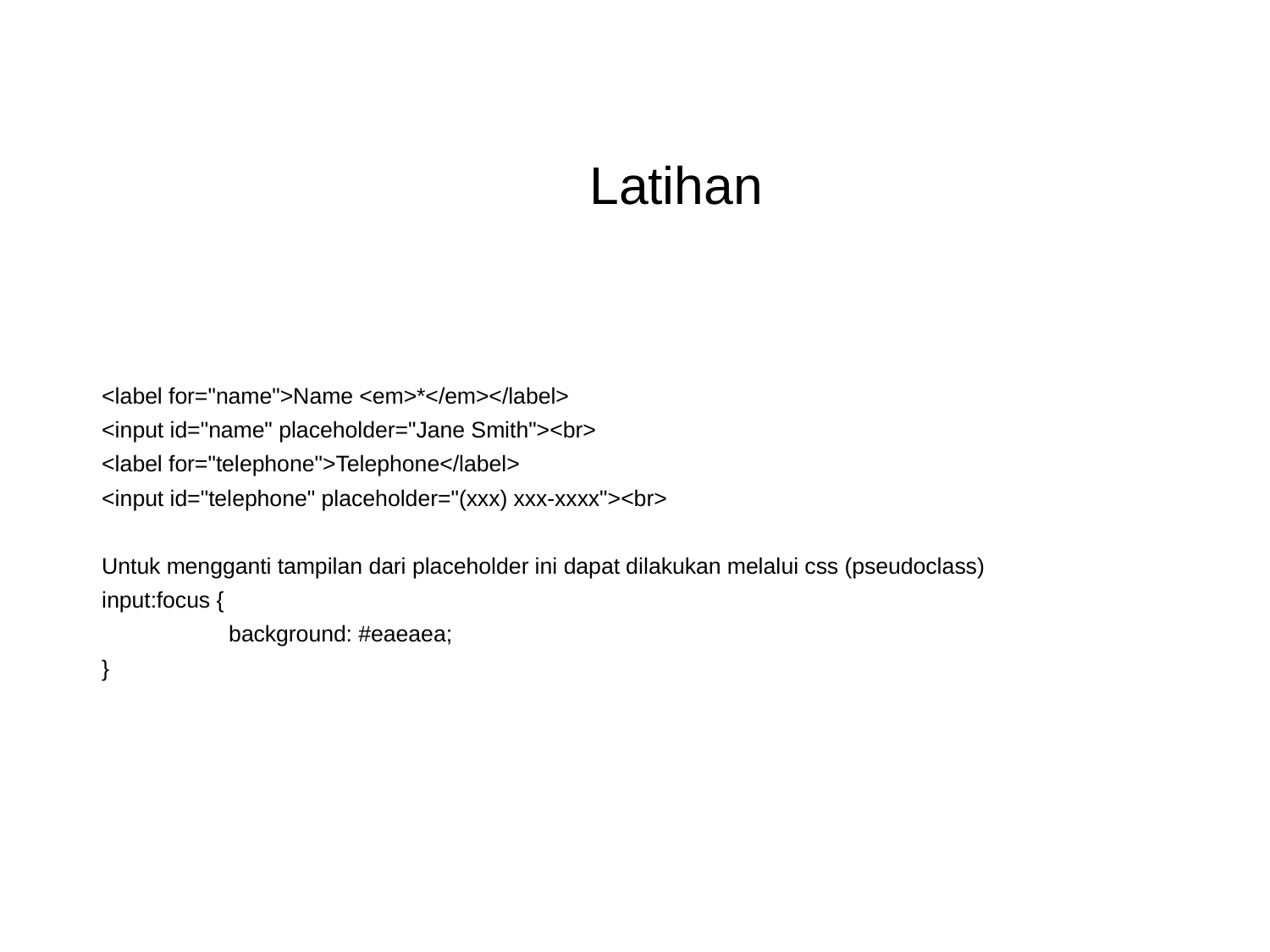

# Latihan
<label for="name">Name <em>*</em></label>
<input id="name" placeholder="Jane Smith"><br>
<label for="telephone">Telephone</label>
<input id="telephone" placeholder="(xxx) xxx-xxxx"><br>

Untuk mengganti tampilan dari placeholder ini dapat dilakukan melalui css (pseudoclass)
input:focus {
	background: #eaeaea;
}